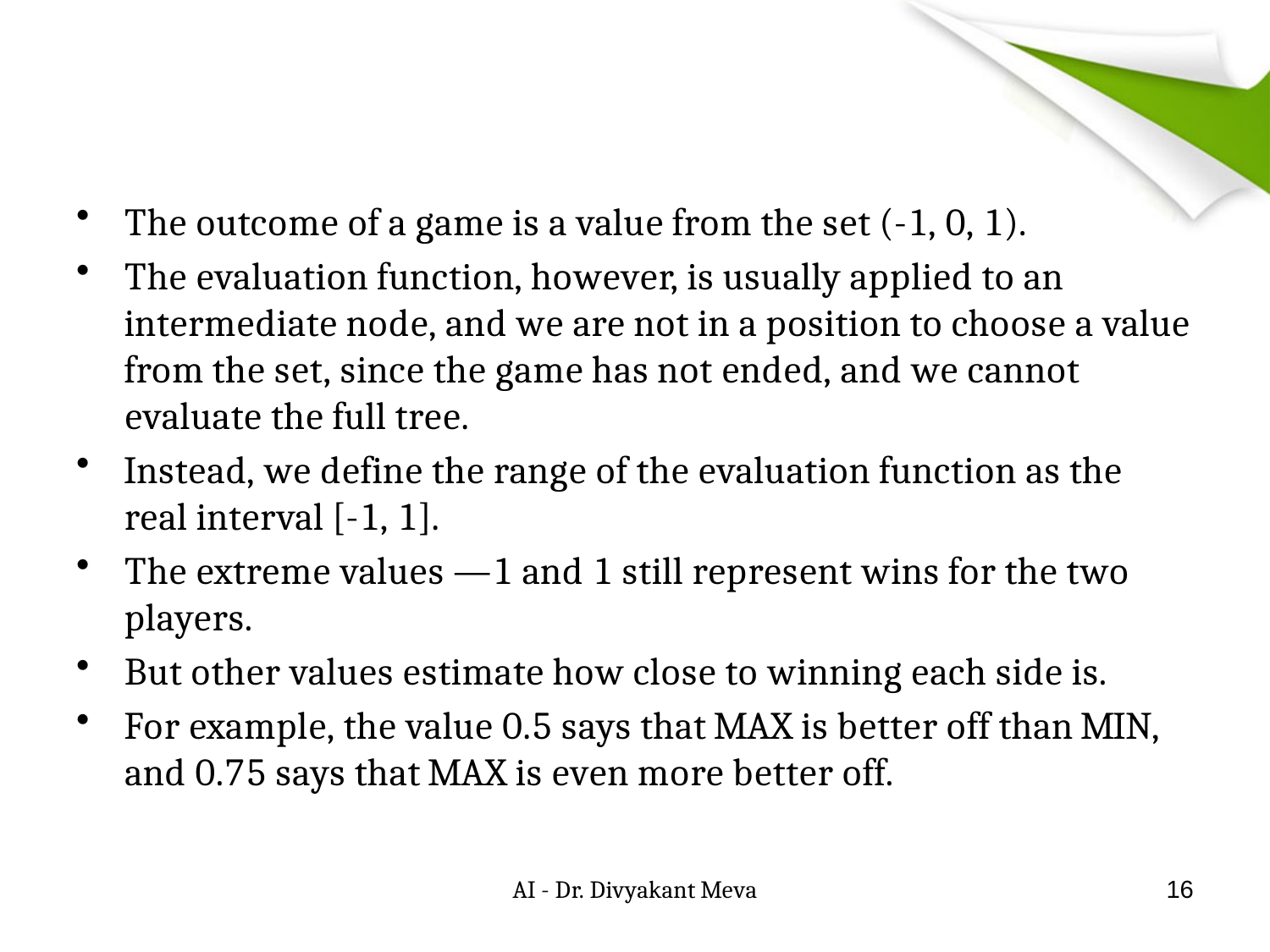

#
The outcome of a game is a value from the set (-1, 0, 1).
The evaluation function, however, is usually applied to an intermediate node, and we are not in a position to choose a value from the set, since the game has not ended, and we cannot evaluate the full tree.
Instead, we define the range of the evaluation function as the real interval [-1, 1].
The extreme values —1 and 1 still represent wins for the two players.
But other values estimate how close to winning each side is.
For example, the value 0.5 says that MAX is better off than MIN, and 0.75 says that MAX is even more better off.
AI - Dr. Divyakant Meva
16